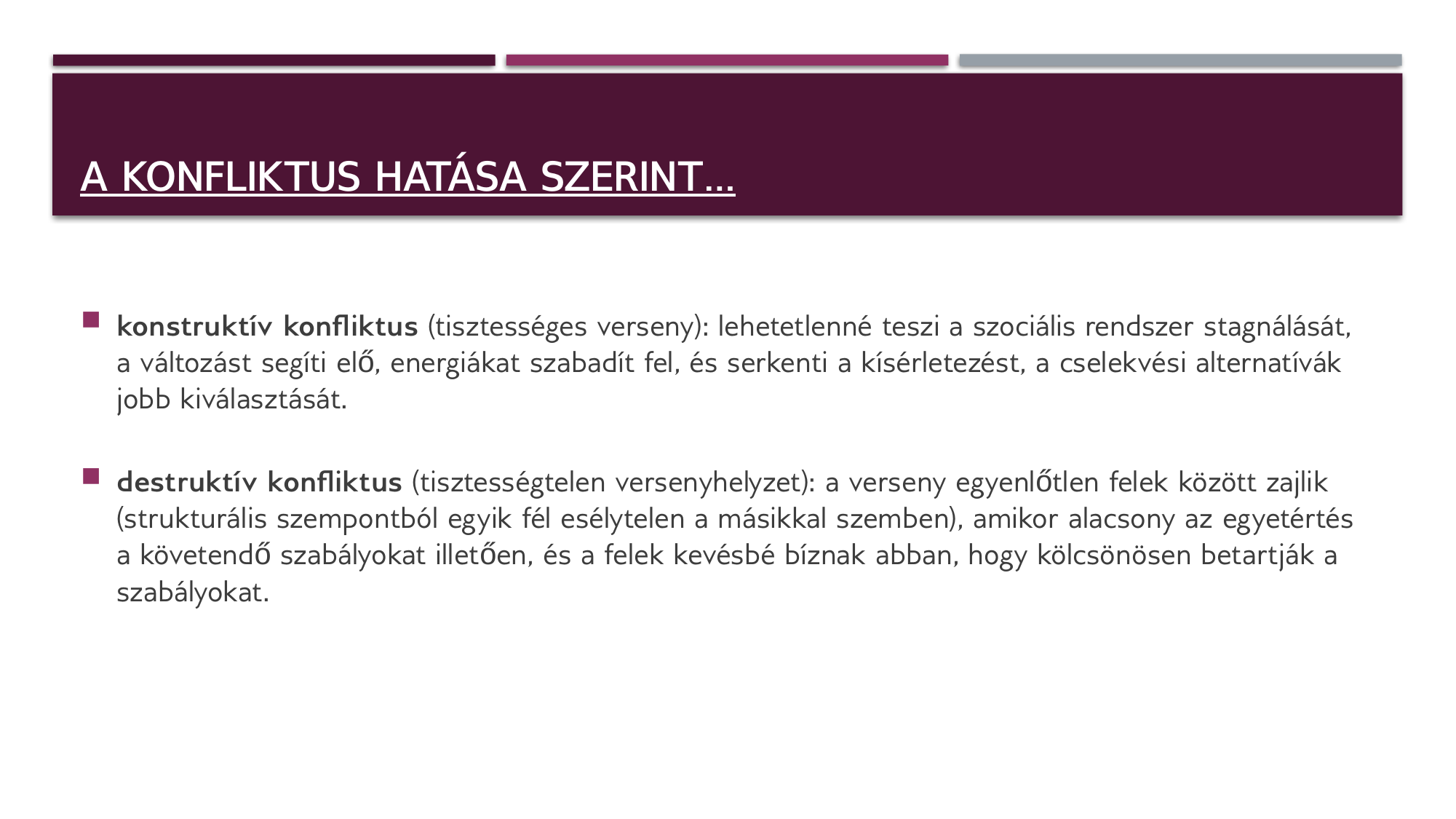

# A konfliktus hatása szerint…
konstruktív konfliktus (tisztességes verseny): lehetetlenné teszi a szociális rendszer stagnálását, a változást segíti elő, energiákat szabadít fel, és serkenti a kísérletezést, a cselekvési alternatívák jobb kiválasztását.
destruktív konfliktus (tisztességtelen versenyhelyzet): a verseny egyenlőtlen felek között zajlik (strukturális szempontból egyik fél esélytelen a másikkal szemben), amikor alacsony az egyetértés a követendő szabályokat illetően, és a felek kevésbé bíznak abban, hogy kölcsönösen betartják a szabályokat.